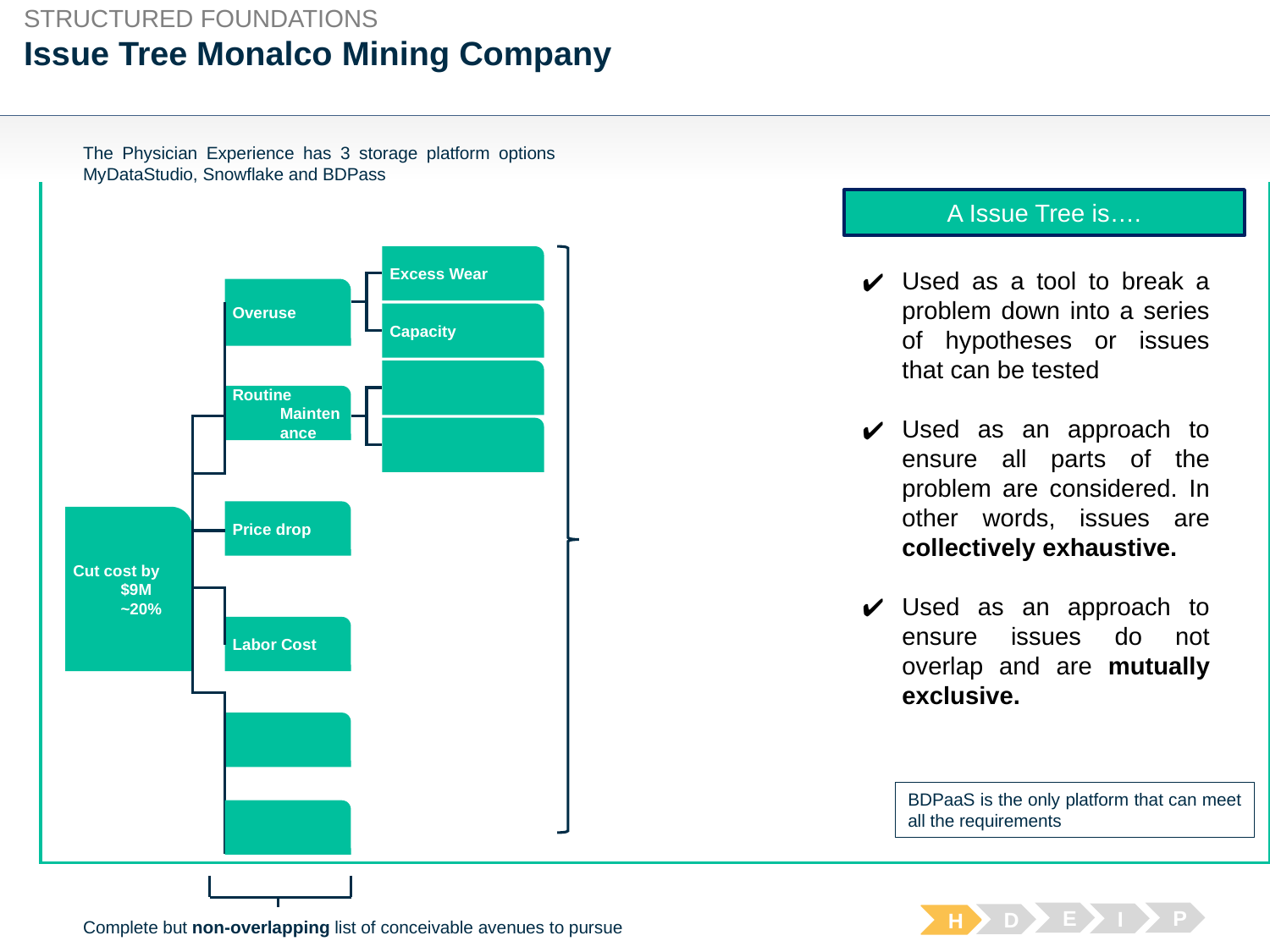

STRUCTURED FOUNDATIONS
# Issue Tree Monalco Mining Company

The Physician Experience has 3 storage platform options MyDataStudio, Snowflake and BDPass

A Issue Tree is….
Excess Wear

Used as a tool to break a problem down into a series of hypotheses or issues that can be tested

Used as an approach to ensure all parts of the problem are considered. In other words, issues are collectively exhaustive.

Used as an approach to ensure issues do not overlap and are mutually exclusive.
Overuse
Capacity

Routine Maintenance

Price drop
Cut cost by $9M  ~20%
Labor Cost

BDPaaS is the only platform that can meet all the requirements

E
P
I
D
H
Complete but non-overlapping list of conceivable avenues to pursue